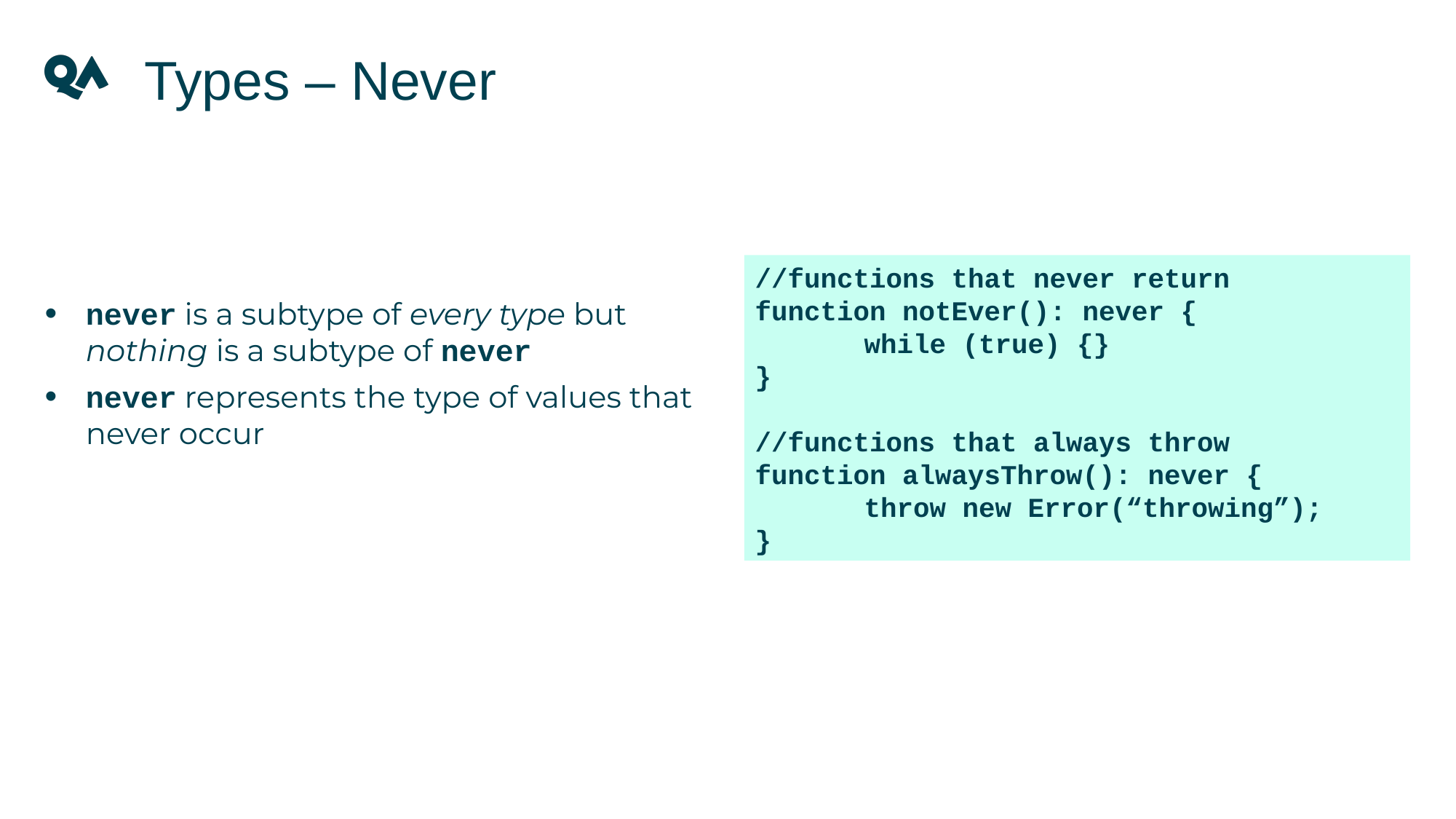

Types – Never
//functions that never return
function notEver(): never {
	while (true) {}
}

//functions that always throw
function alwaysThrow(): never {
	throw new Error(“throwing”);
}
never is a subtype of every type but nothing is a subtype of never
never represents the type of values that never occur